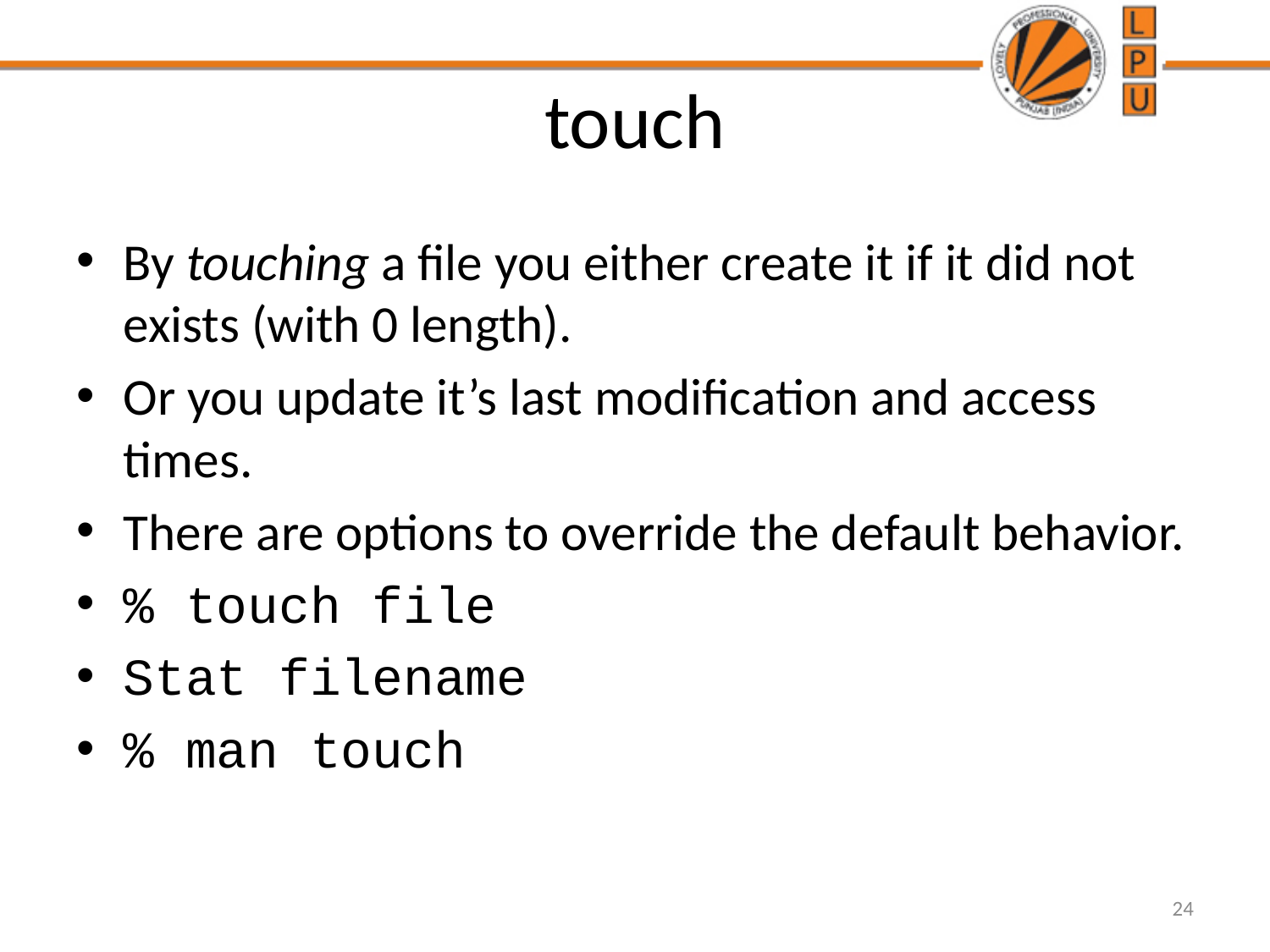

# touch
By touching a file you either create it if it did not exists (with 0 length).
Or you update it’s last modification and access times.
There are options to override the default behavior.
% touch file
Stat filename
% man touch

24